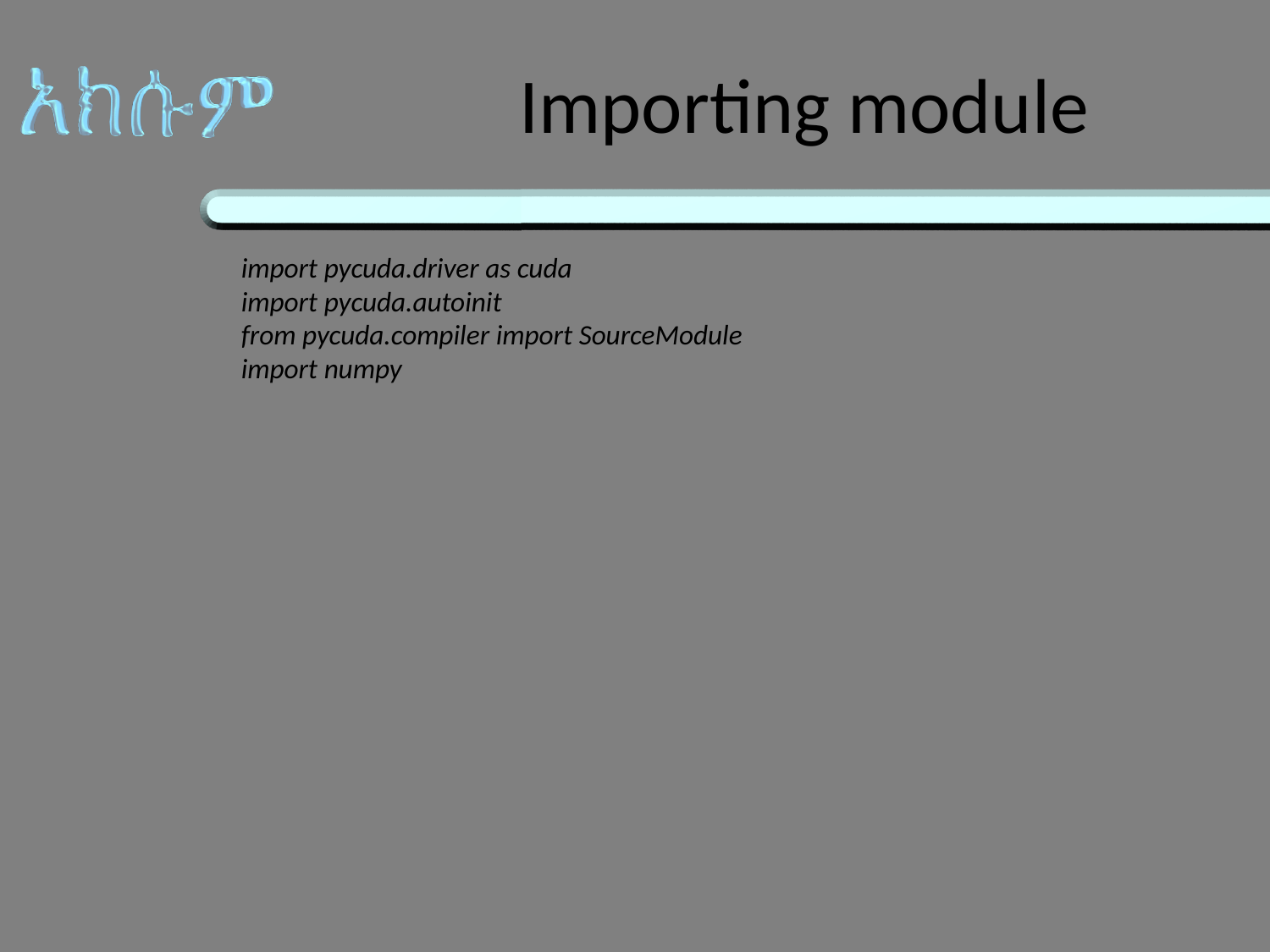

# Importing module
import pycuda.driver as cuda
import pycuda.autoinit
from pycuda.compiler import SourceModule
import numpy